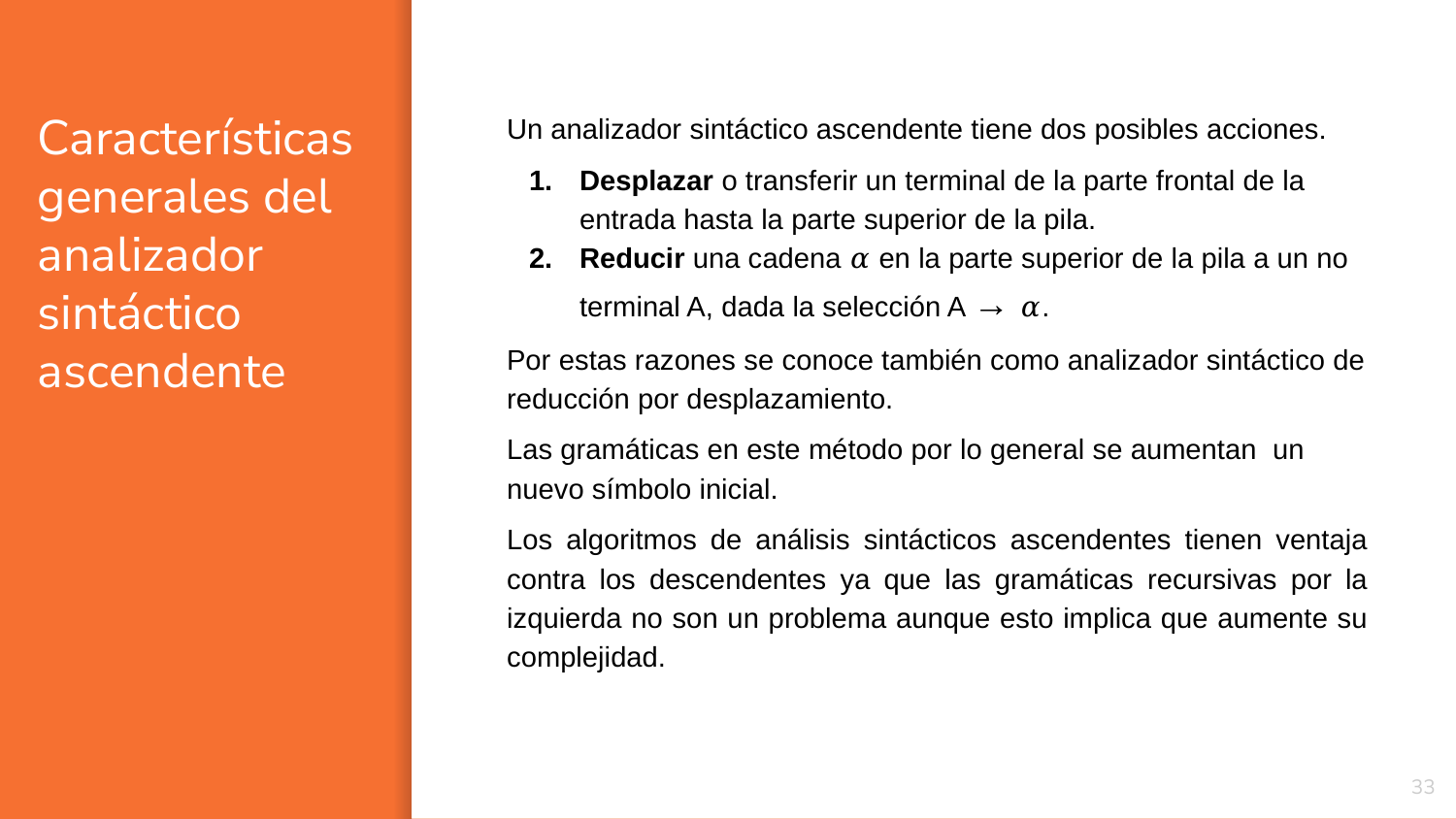

# Características generales del analizador sintáctico ascendente
Un analizador sintáctico ascendente tiene dos posibles acciones.
Desplazar o transferir un terminal de la parte frontal de la entrada hasta la parte superior de la pila.
Reducir una cadena 𝛼 en la parte superior de la pila a un no terminal A, dada la selección A → 𝛼.
Por estas razones se conoce también como analizador sintáctico de reducción por desplazamiento.
Las gramáticas en este método por lo general se aumentan  un nuevo símbolo inicial.
Los algoritmos de análisis sintácticos ascendentes tienen ventaja contra los descendentes ya que las gramáticas recursivas por la izquierda no son un problema aunque esto implica que aumente su complejidad.
33